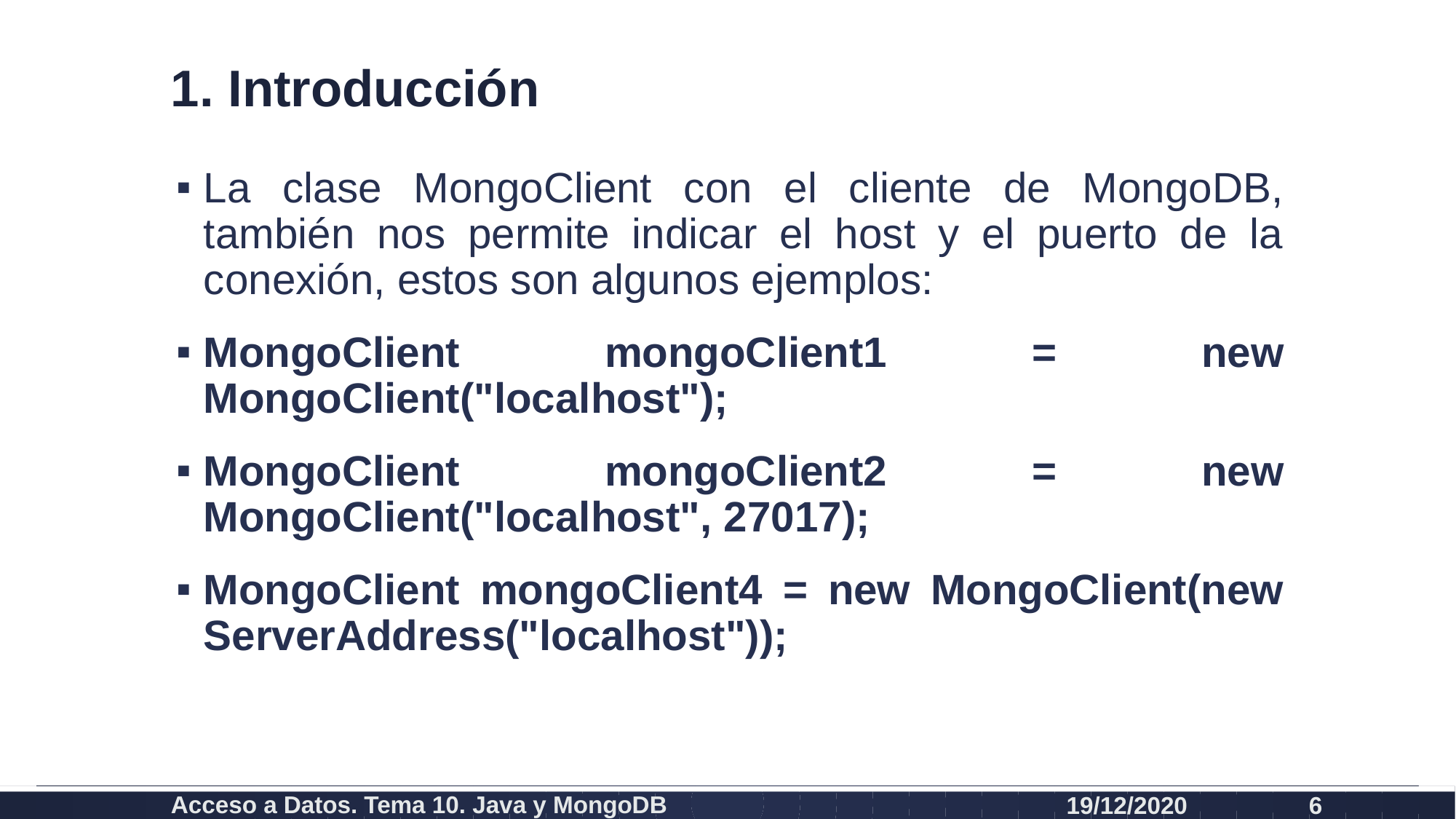

# 1. Introducción
La clase MongoClient con el cliente de MongoDB, también nos permite indicar el host y el puerto de la conexión, estos son algunos ejemplos:
MongoClient mongoClient1 = new MongoClient("localhost");
MongoClient mongoClient2 = new MongoClient("localhost", 27017);
MongoClient mongoClient4 = new MongoClient(new ServerAddress("localhost"));
Acceso a Datos. Tema 10. Java y MongoDB
19/12/2020
6